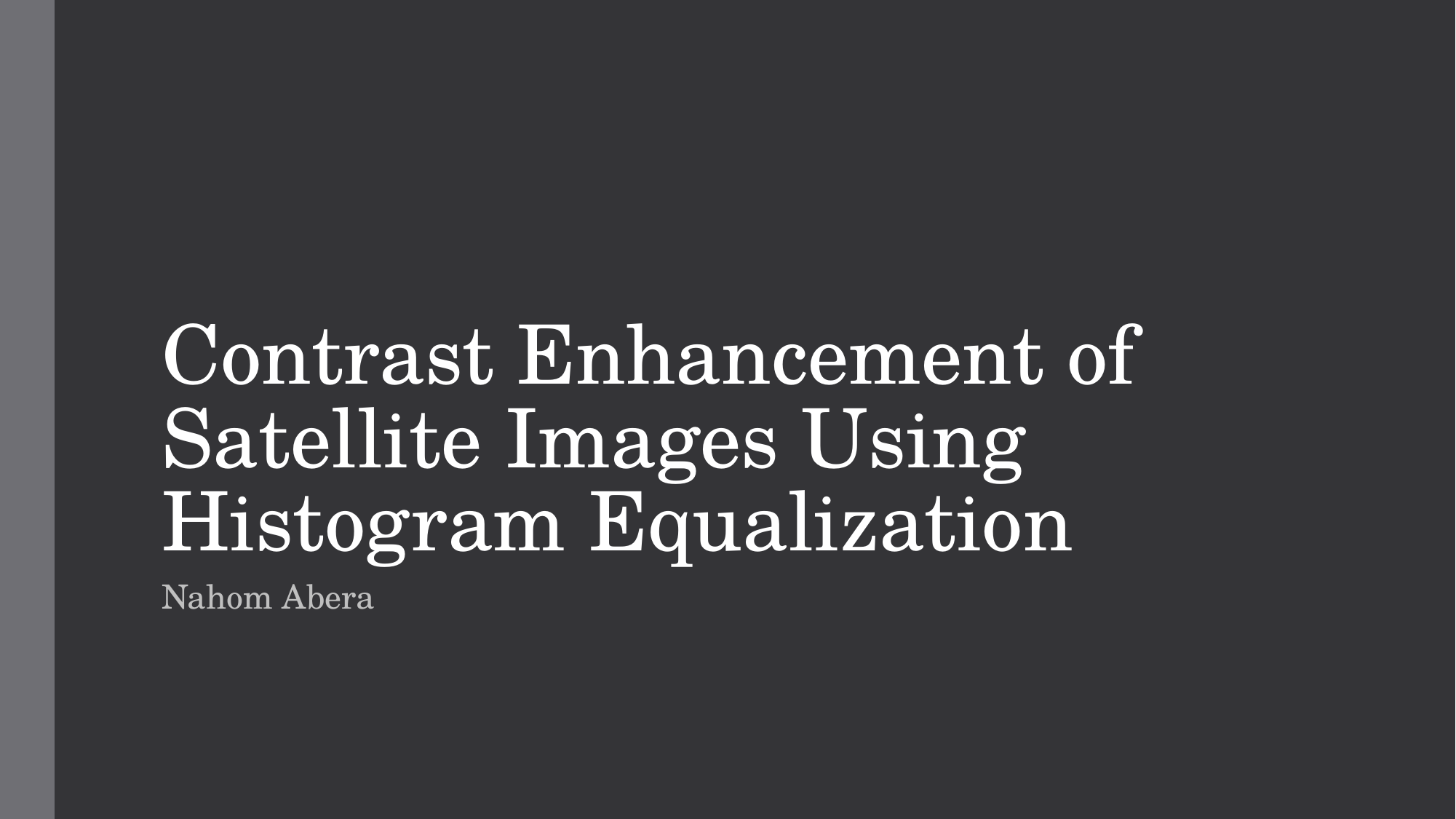

# Contrast Enhancement of Satellite Images Using Histogram Equalization
Nahom Abera